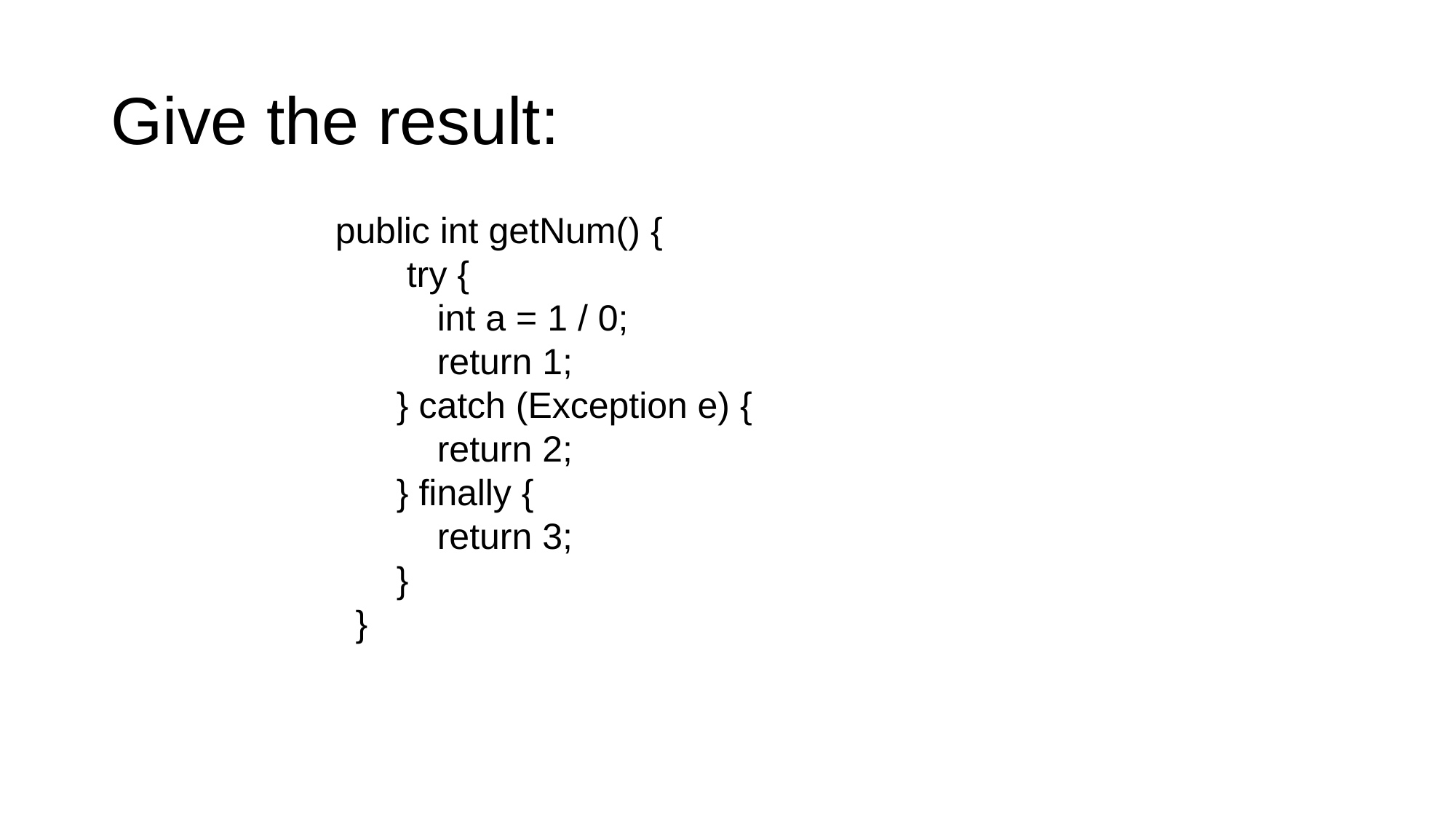

# Give the result:
 public int getNum() {
        try {
           int a = 1 / 0;
           return 1;
       } catch (Exception e) {
           return 2;
       } finally {
           return 3;
       }
   }